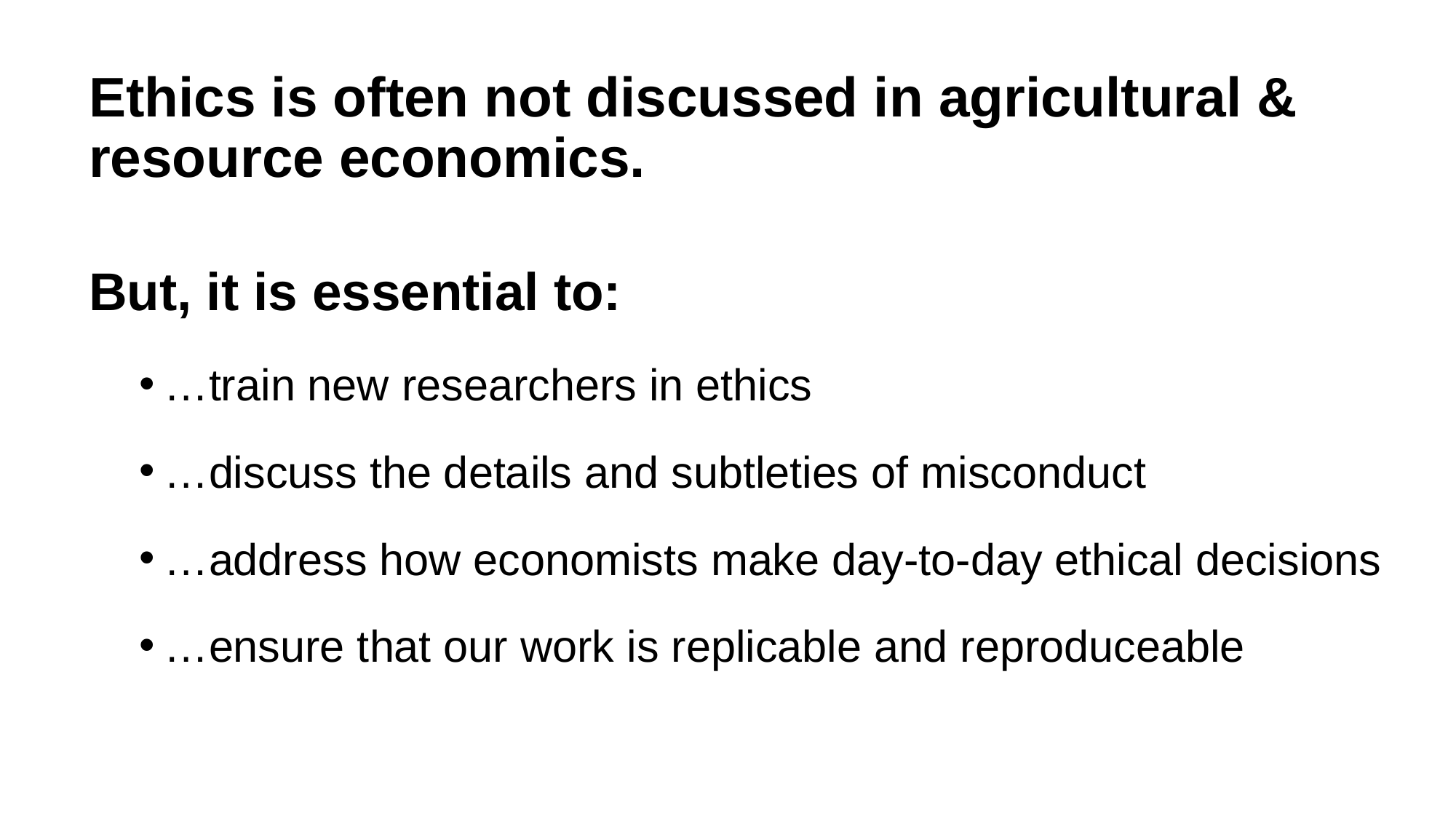

Ethics is often not discussed in agricultural & resource economics.

But, it is essential to:
…train new researchers in ethics
…discuss the details and subtleties of misconduct
…address how economists make day-to-day ethical decisions
…ensure that our work is replicable and reproduceable